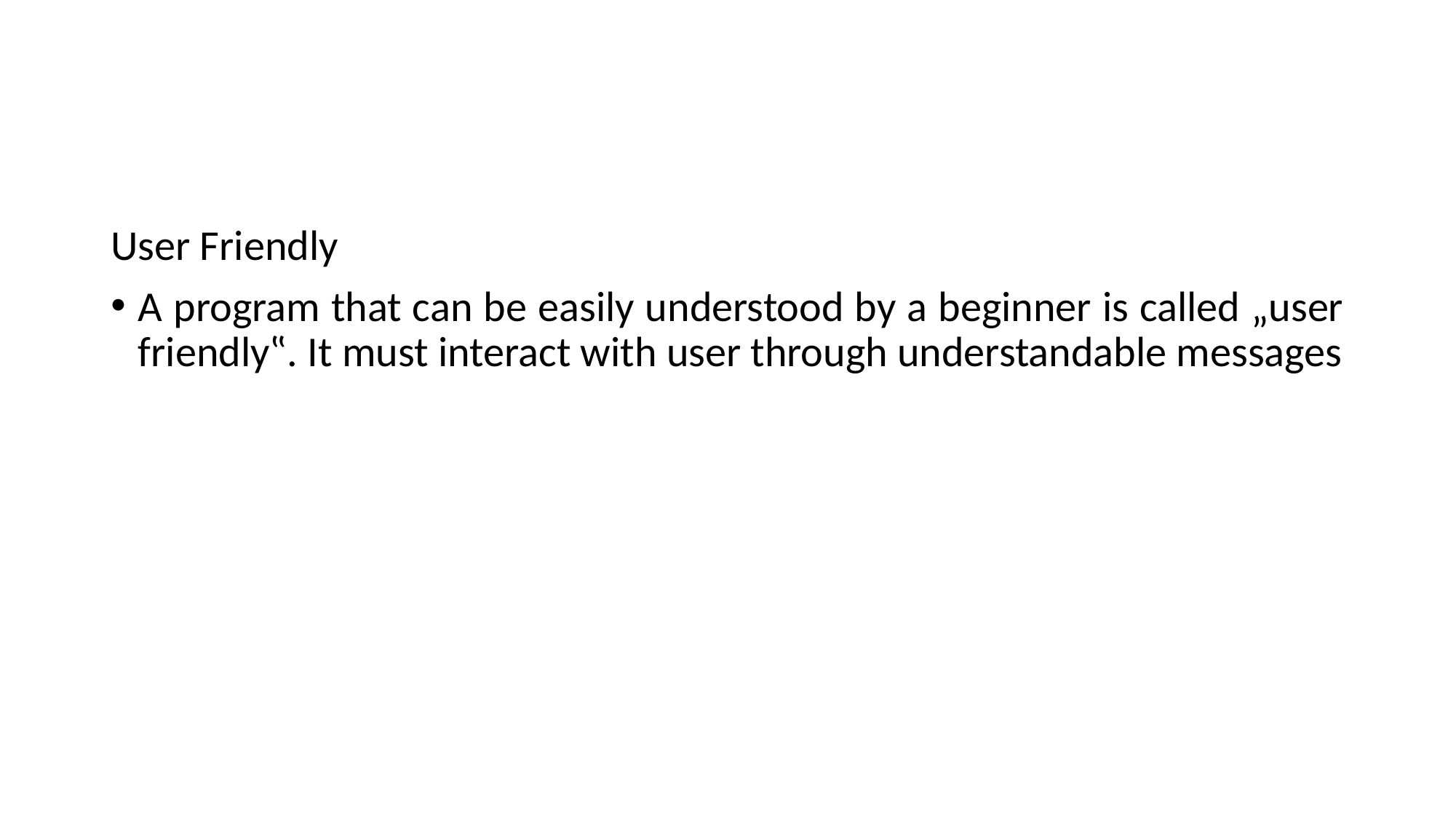

#
User Friendly
A program that can be easily understood by a beginner is called „user friendly‟. It must interact with user through understandable messages